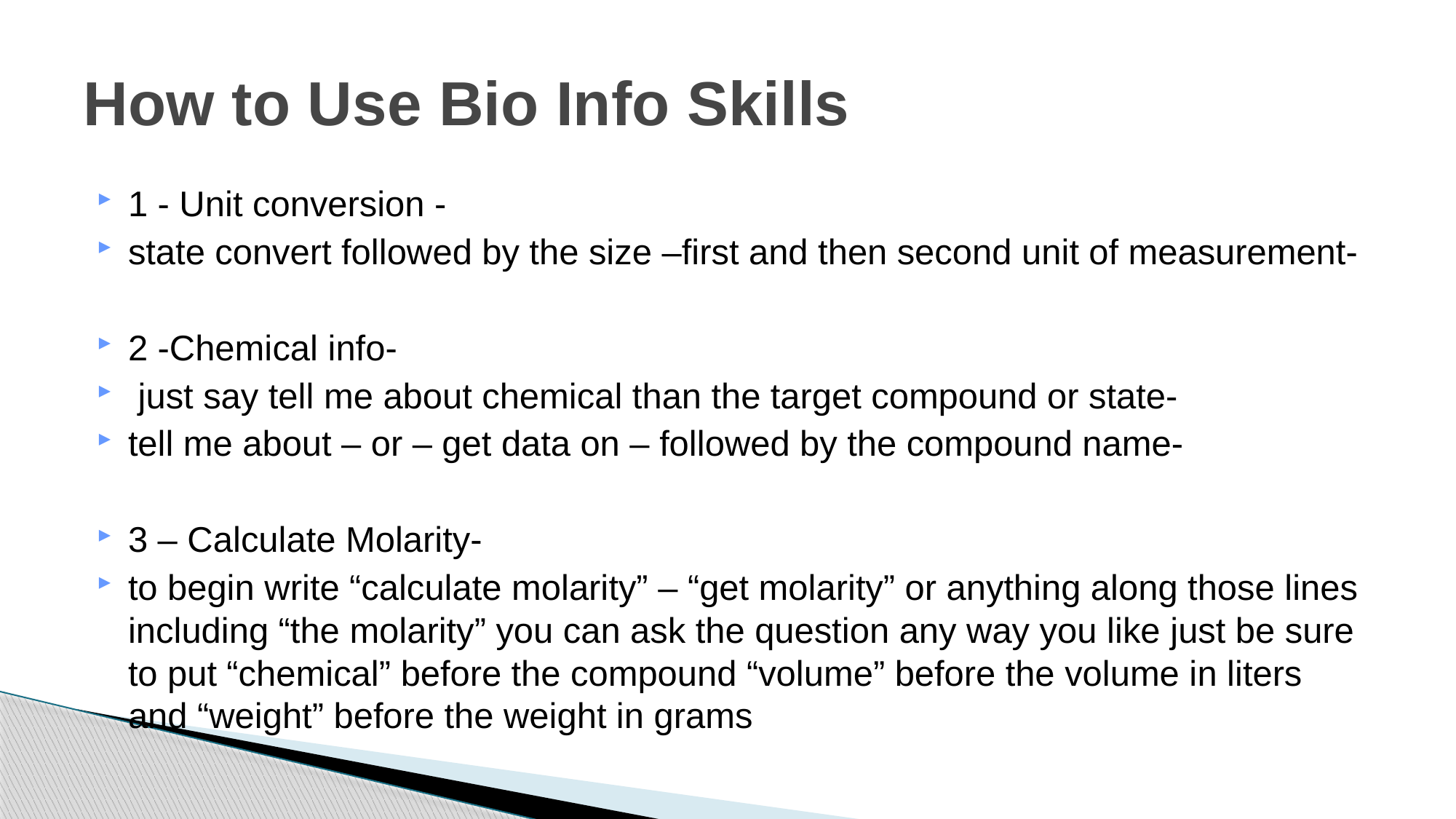

# How to Use Bio Info Skills
1 - Unit conversion -
state convert followed by the size –first and then second unit of measurement-

2 -Chemical info-
 just say tell me about chemical than the target compound or state-
tell me about – or – get data on – followed by the compound name-

3 – Calculate Molarity-
to begin write “calculate molarity” – “get molarity” or anything along those lines including “the molarity” you can ask the question any way you like just be sure to put “chemical” before the compound “volume” before the volume in liters and “weight” before the weight in grams